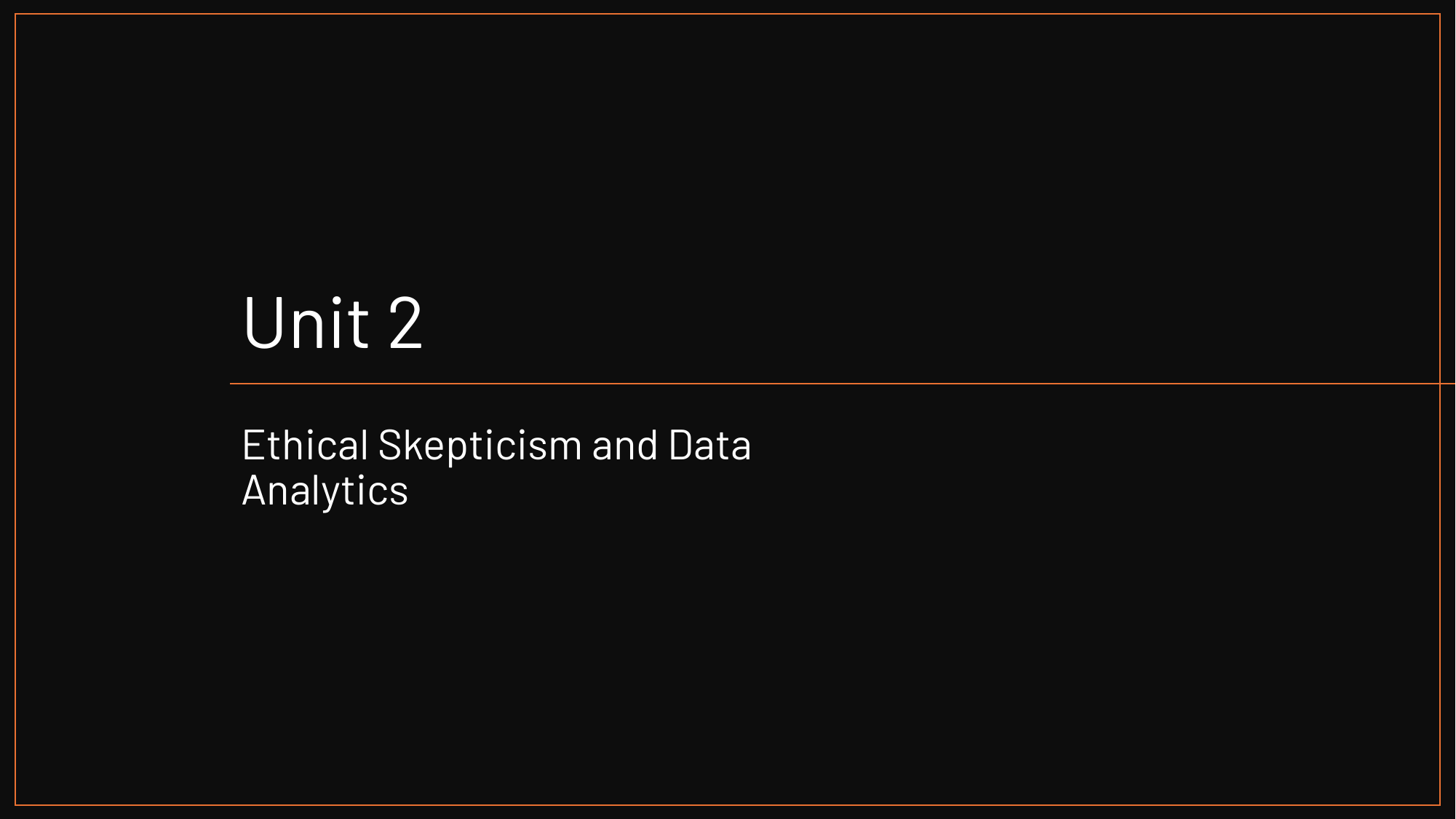

# Unit 2
Ethical Skepticism and Data Analytics